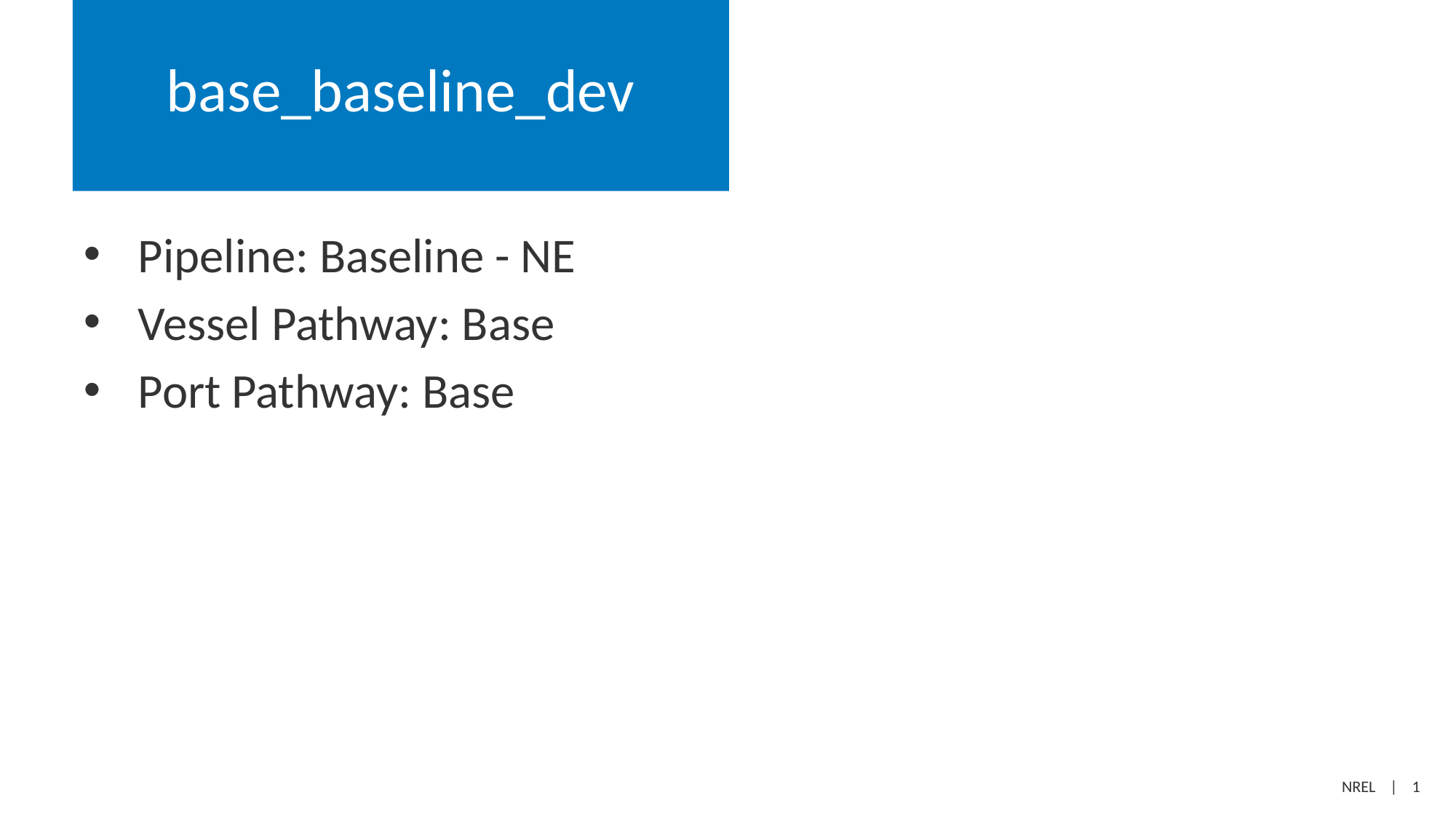

# base_baseline_dev
Pipeline: Baseline - NE
Vessel Pathway: Base
Port Pathway: Base